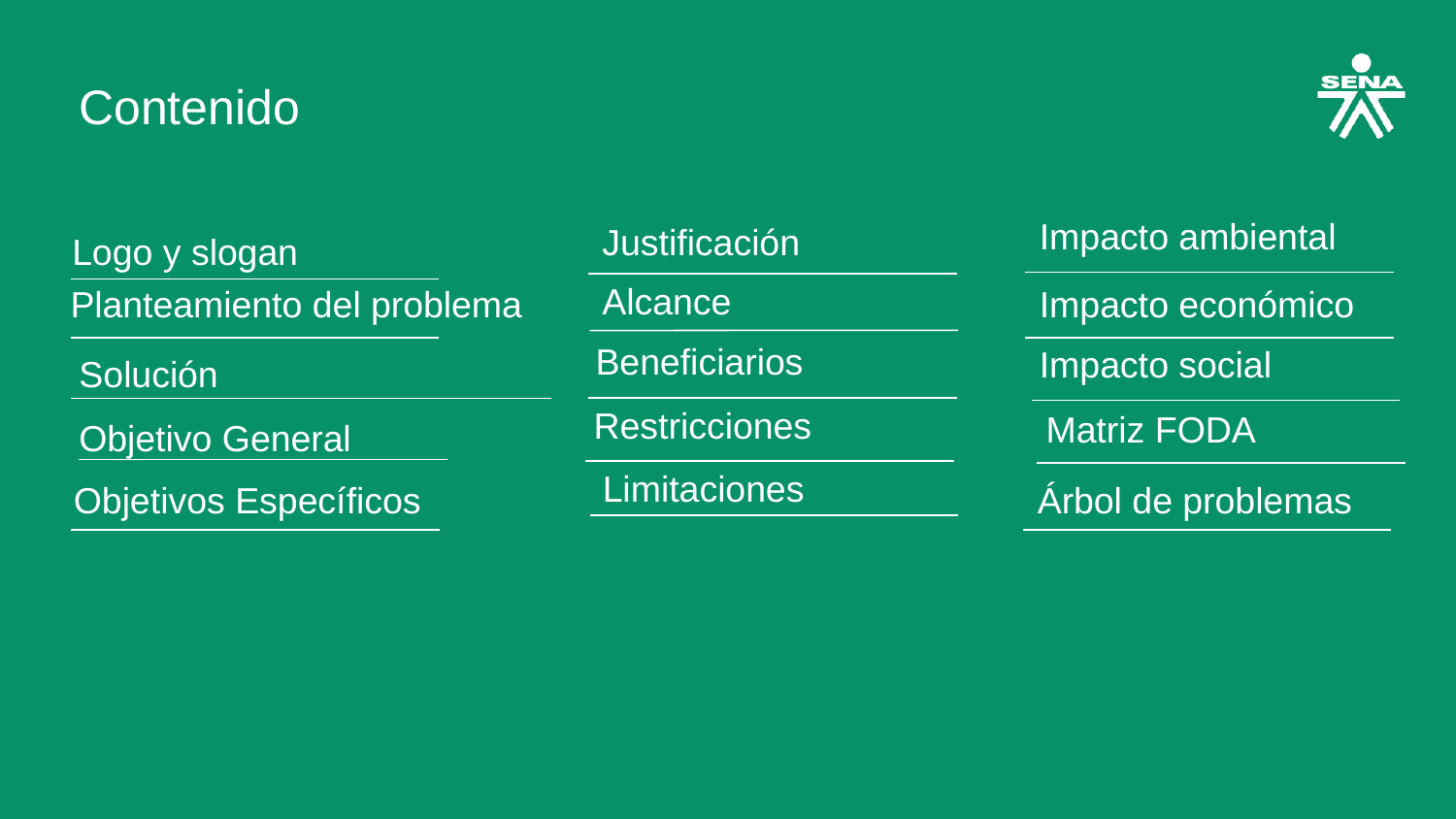

Contenido
Impacto ambiental
Justificación
Logo y slogan
Alcance
Impacto económico
Planteamiento del problema
Beneficiarios
Impacto social
Solución
Restricciones
Matriz FODA
Objetivo General
Limitaciones
Objetivos Específicos
Árbol de problemas